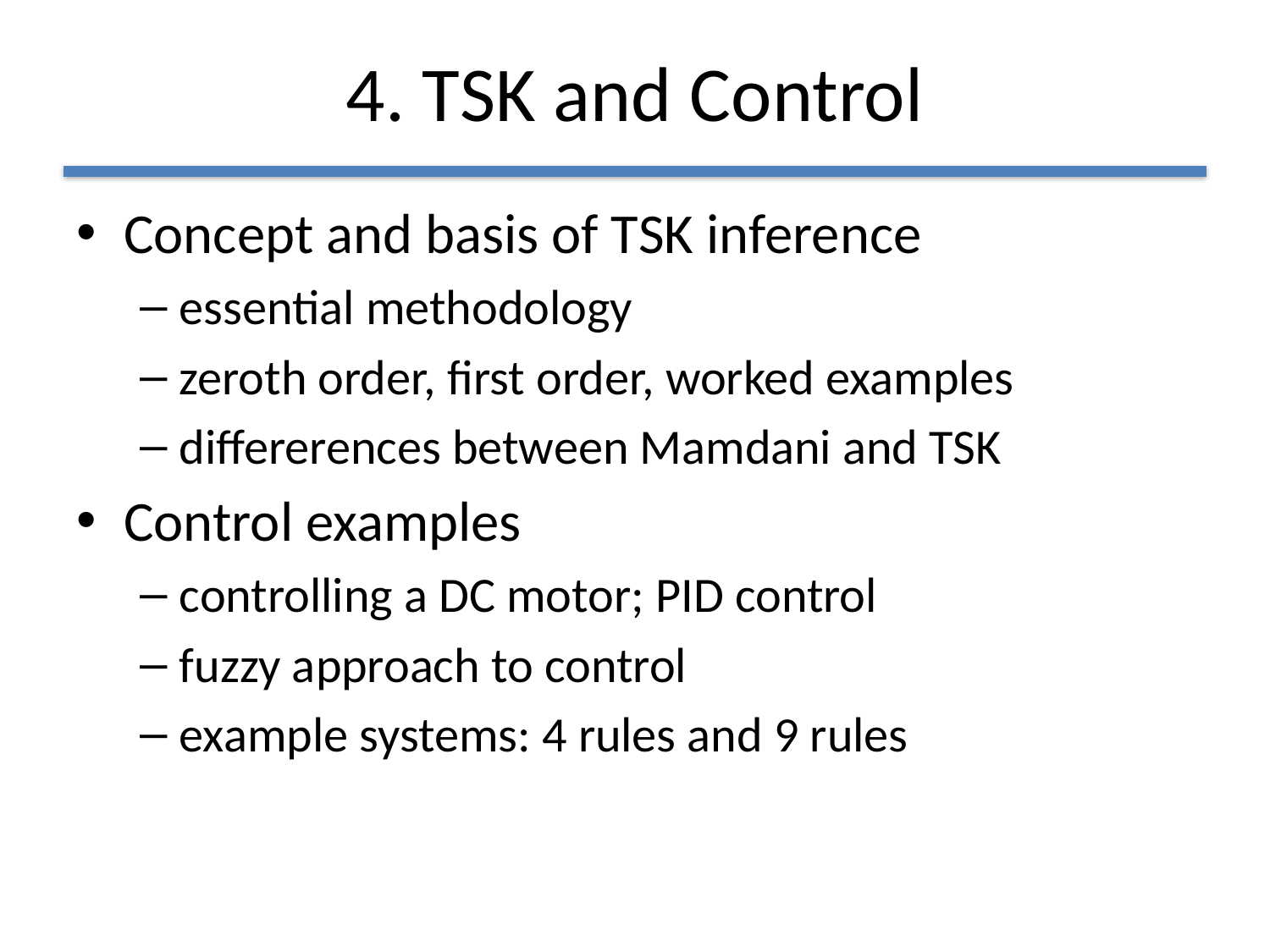

# 4. TSK and Control
Concept and basis of TSK inference
essential methodology
zeroth order, first order, worked examples
differerences between Mamdani and TSK
Control examples
controlling a DC motor; PID control
fuzzy approach to control
example systems: 4 rules and 9 rules